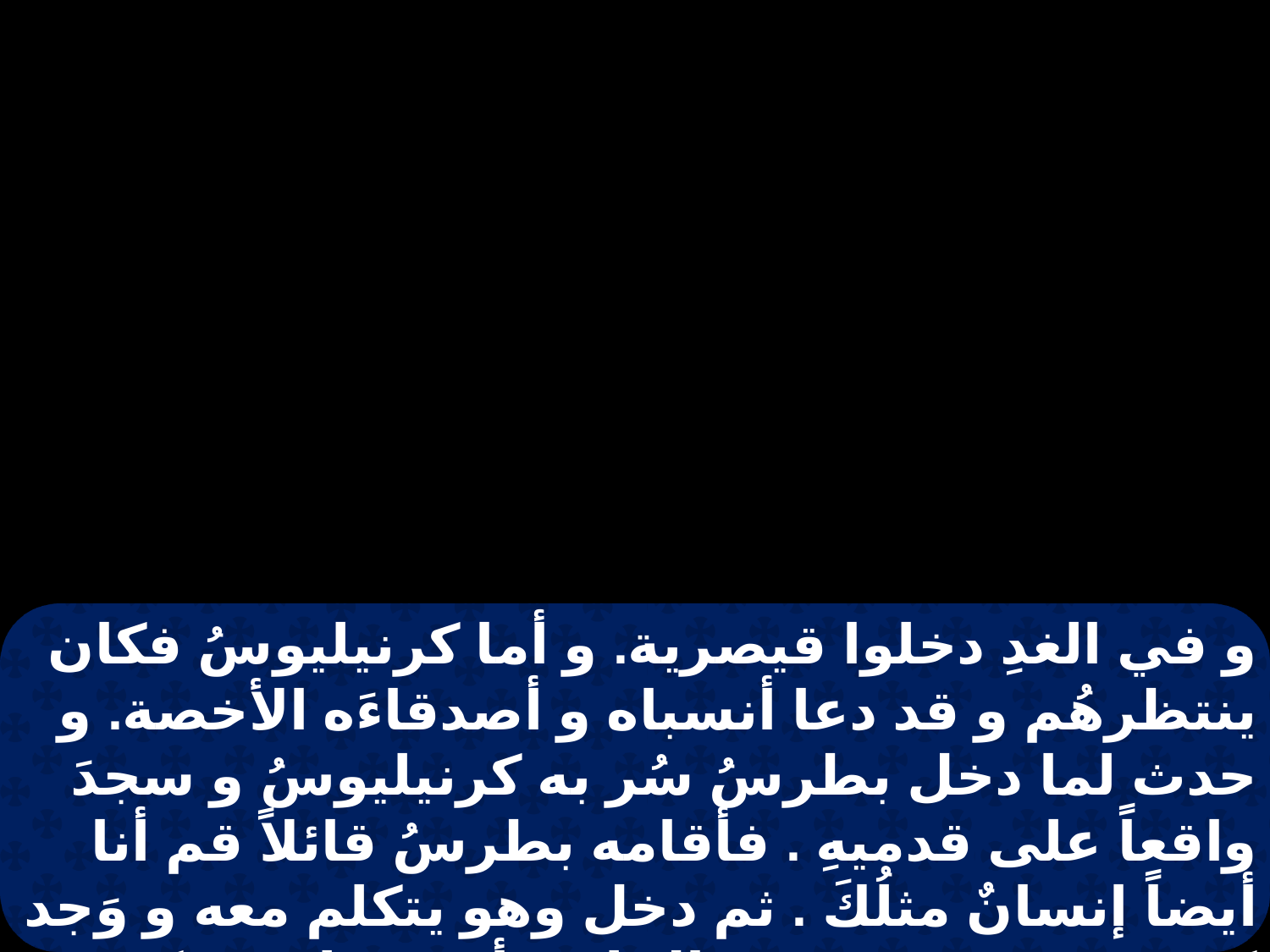

و في الغدِ دخلوا قيصرية. و أما كرنيليوسُ فكان ينتظرهُم و قد دعا أنسباه و أصدقاءَه الأخصة. و حدث لما دخل بطرسُ سُر به كرنيليوسُ و سجدَ واقعاً على قدميهِ . فأقامه بطرسُ قائلاً قم أنا أيضاً إنسانٌ مثلُكَ . ثم دخل وهو يتكلم معه و وَجد كثيرين مُجتمعين . فقال لهم أنتم تعلمون كيف هو مُحرمٌ على رجل يهوديٍّ أن يلتصقَ أو أن يسير مع أجنبي .